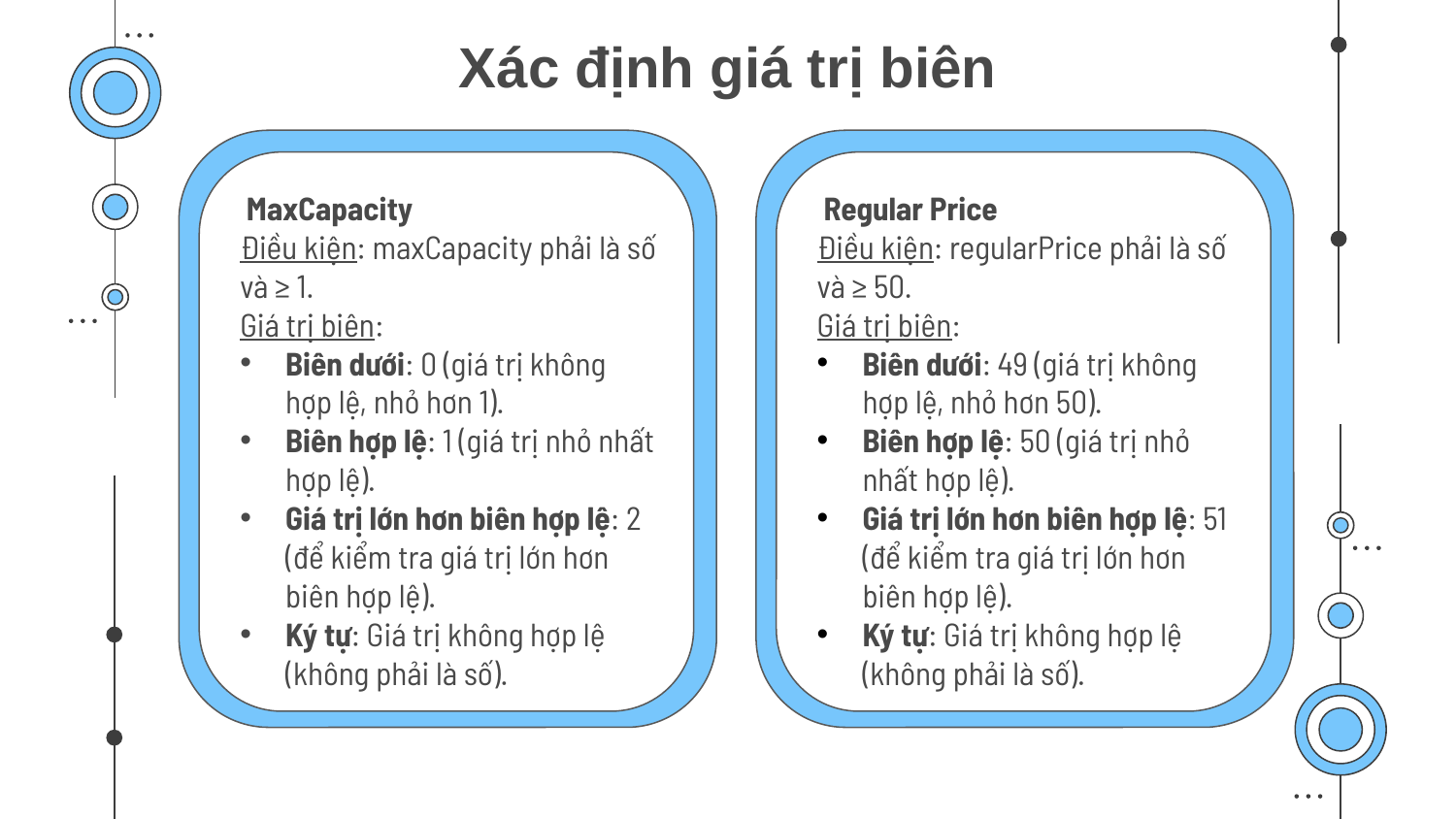

# Xác định giá trị biên

 MaxCapacity
Điều kiện: maxCapacity phải là số và ≥ 1.
Giá trị biên:
Biên dưới: 0 (giá trị không hợp lệ, nhỏ hơn 1).
Biên hợp lệ: 1 (giá trị nhỏ nhất hợp lệ).
Giá trị lớn hơn biên hợp lệ: 2 (để kiểm tra giá trị lớn hơn biên hợp lệ).
Ký tự: Giá trị không hợp lệ (không phải là số).

 Regular Price
Điều kiện: regularPrice phải là số và ≥ 50.
Giá trị biên:
Biên dưới: 49 (giá trị không hợp lệ, nhỏ hơn 50).
Biên hợp lệ: 50 (giá trị nhỏ nhất hợp lệ).
Giá trị lớn hơn biên hợp lệ: 51 (để kiểm tra giá trị lớn hơn biên hợp lệ).
Ký tự: Giá trị không hợp lệ (không phải là số).